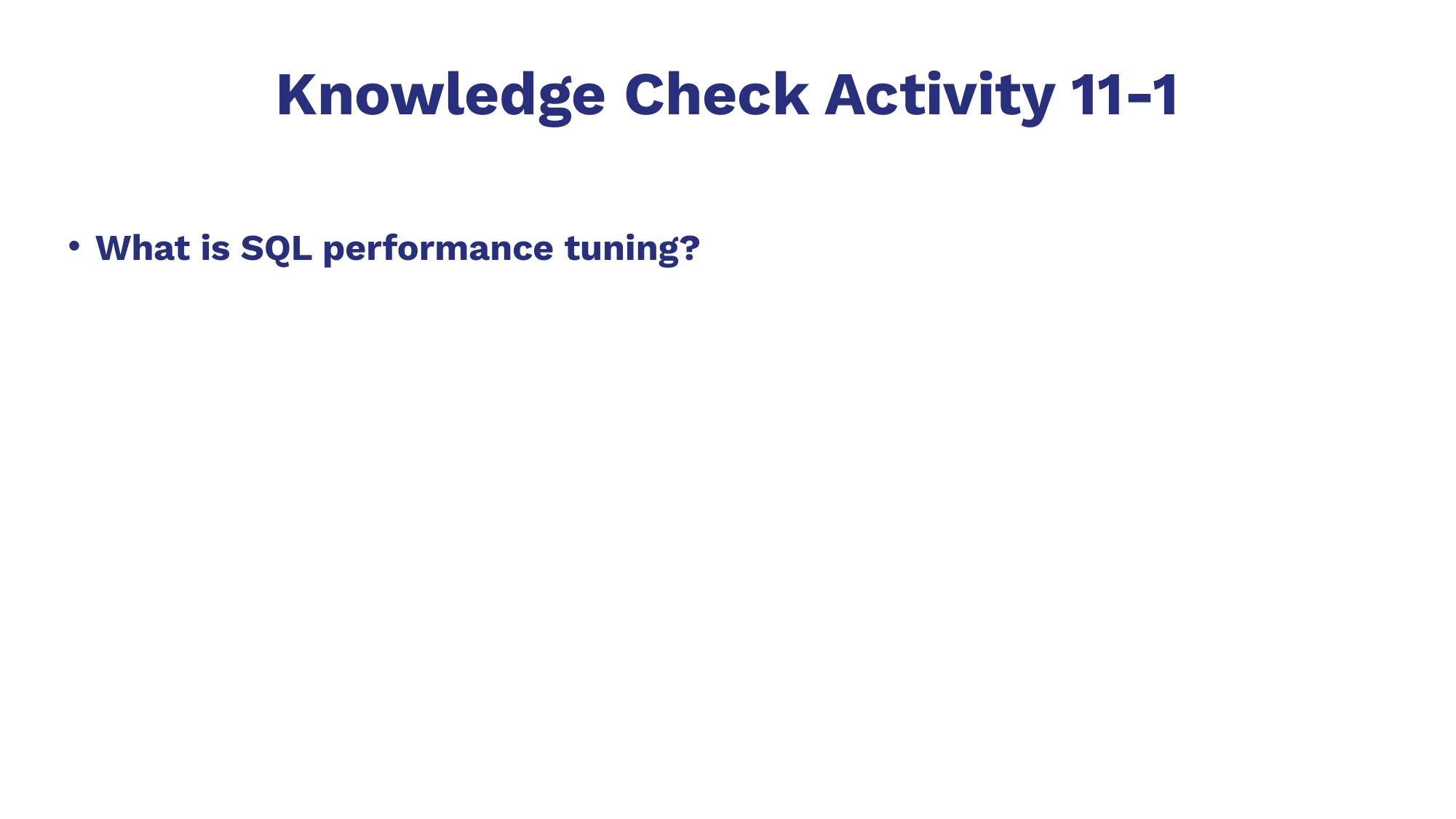

# Knowledge Check Activity 11-1
What is SQL performance tuning?